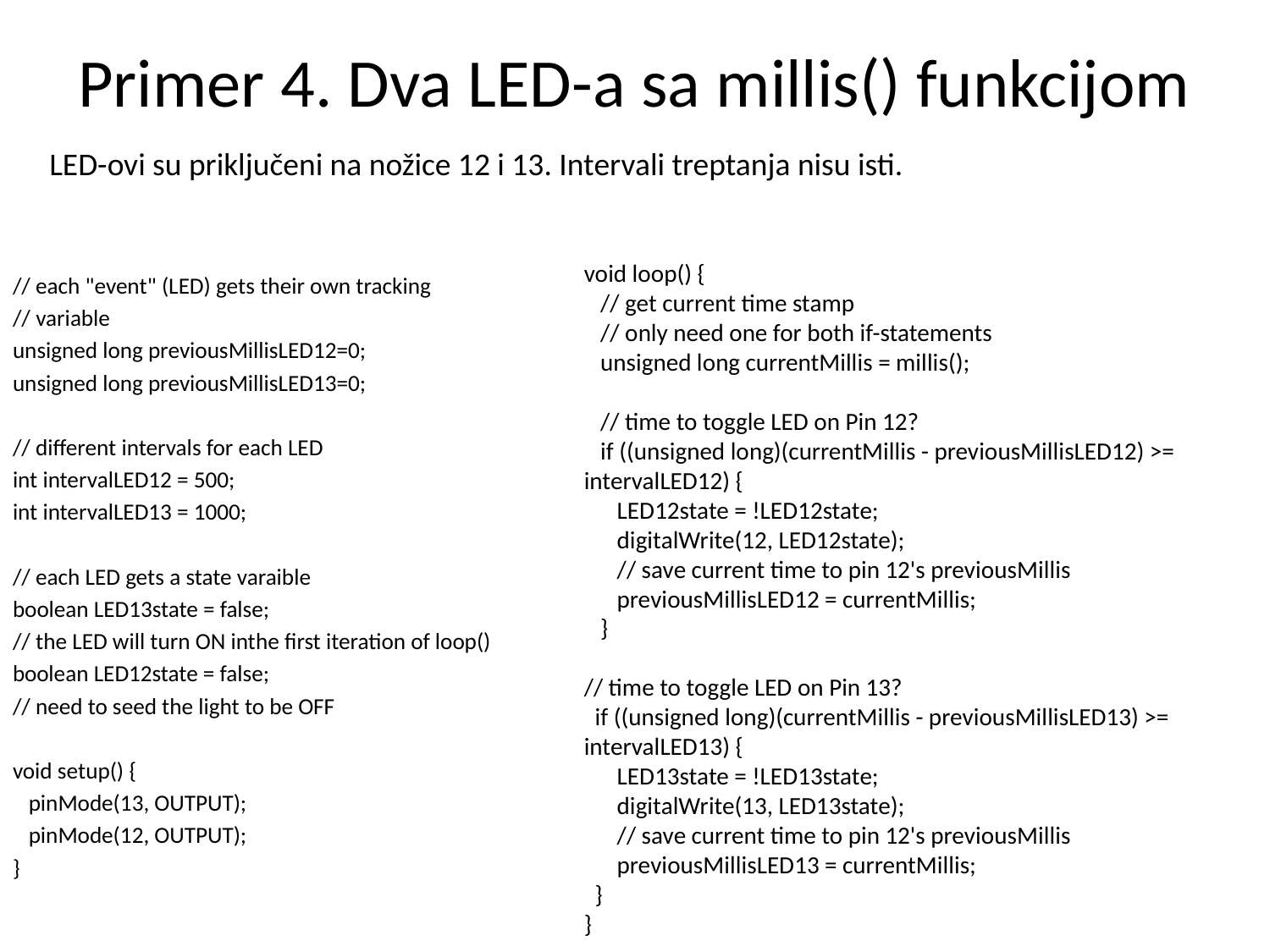

# Primer 4. Dva LED-a sa millis() funkcijom
LED-ovi su priključeni na nožice 12 i 13. Intervali treptanja nisu isti.
void loop() {
   // get current time stamp
   // only need one for both if-statements
   unsigned long currentMillis = millis();

   // time to toggle LED on Pin 12?
   if ((unsigned long)(currentMillis - previousMillisLED12) >= intervalLED12) {
      LED12state = !LED12state;
      digitalWrite(12, LED12state);
      // save current time to pin 12's previousMillis
      previousMillisLED12 = currentMillis;
   }

// time to toggle LED on Pin 13?
  if ((unsigned long)(currentMillis - previousMillisLED13) >= intervalLED13) {
      LED13state = !LED13state;
      digitalWrite(13, LED13state);
      // save current time to pin 12's previousMillis
      previousMillisLED13 = currentMillis;
  }
}
// each "event" (LED) gets their own tracking
// variable
unsigned long previousMillisLED12=0;
unsigned long previousMillisLED13=0;

// different intervals for each LED
int intervalLED12 = 500;
int intervalLED13 = 1000;

// each LED gets a state varaible
boolean LED13state = false;
// the LED will turn ON inthe first iteration of loop()
boolean LED12state = false;
// need to seed the light to be OFF

void setup() {
   pinMode(13, OUTPUT);
   pinMode(12, OUTPUT);
}